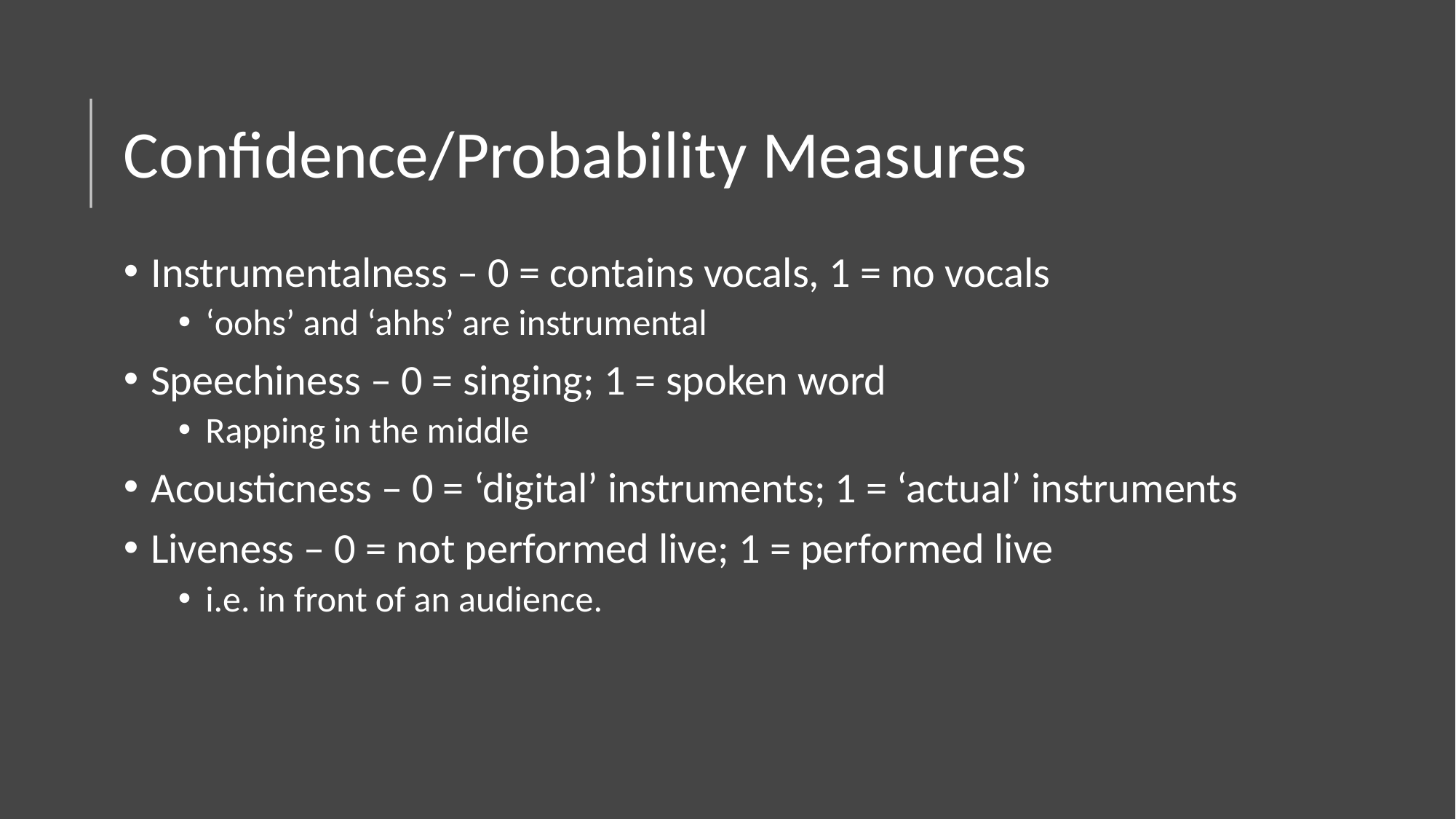

# Confidence/Probability Measures
Instrumentalness – 0 = contains vocals, 1 = no vocals
‘oohs’ and ‘ahhs’ are instrumental
Speechiness – 0 = singing; 1 = spoken word
Rapping in the middle
Acousticness – 0 = ‘digital’ instruments; 1 = ‘actual’ instruments
Liveness – 0 = not performed live; 1 = performed live
i.e. in front of an audience.